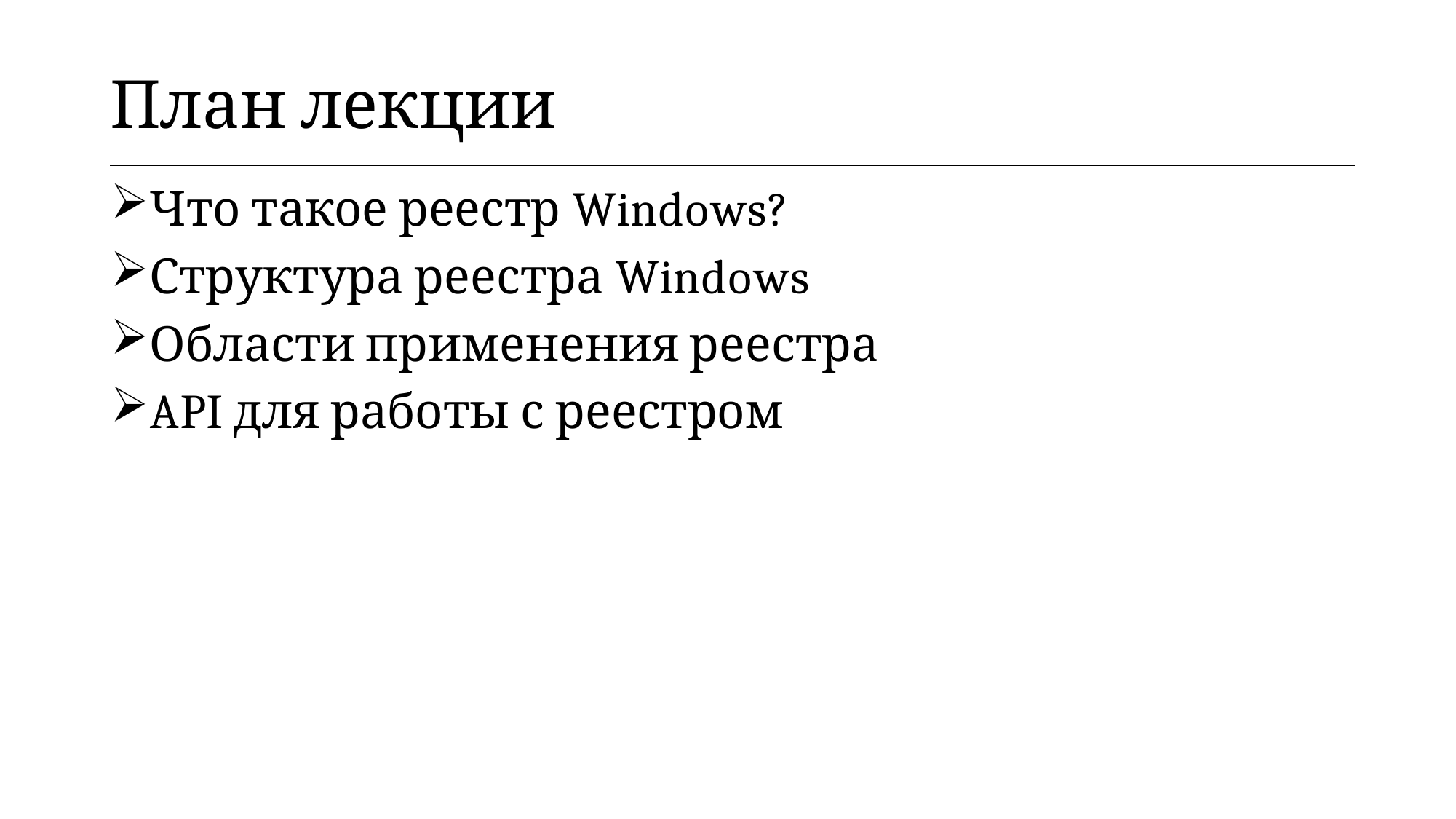

| План лекции |
| --- |
Что такое реестр Windows?
Структура реестра Windows
Области применения реестра
API для работы с реестром